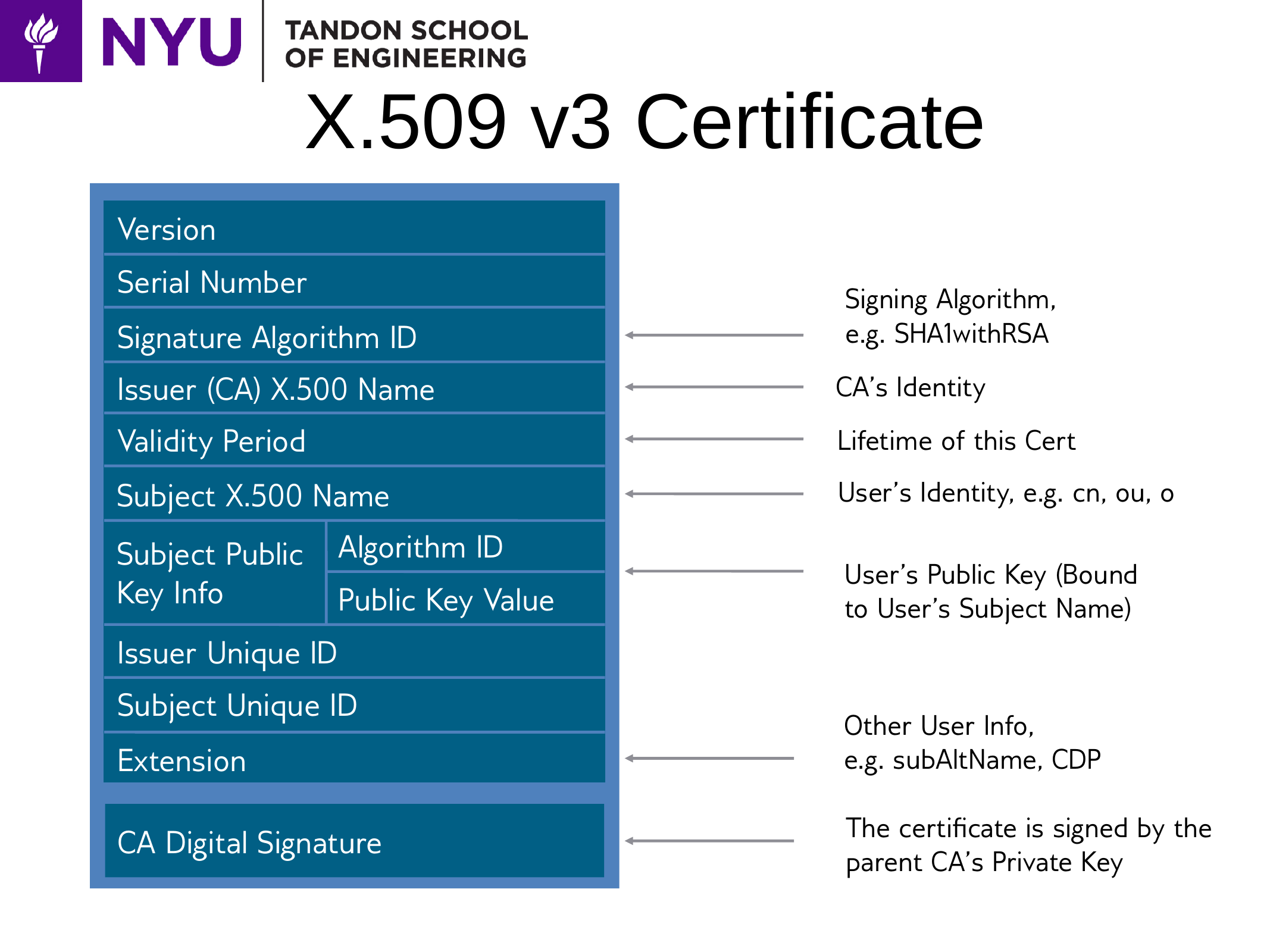

# X.509 v3 Certificate

Version
Serial Number

Signing Algorithm,
e.g. SHA1withRSA
Signature Algorithm ID

Issuer (CA) X.500 Name
CA’s Identity

Validity Period
Lifetime of this Cert

Subject X.500 Name
User’s Identity, e.g. cn, ou, o

Subject Public
Key Info
Algorithm ID

User’s Public Key (Bound
to User’s Subject Name)
Public Key Value

Issuer Unique ID
Subject Unique ID
Other User Info,
e.g. subAltName, CDP
Extension

CA Digital Signature
The certificate is signed by the parent CA’s Private Key